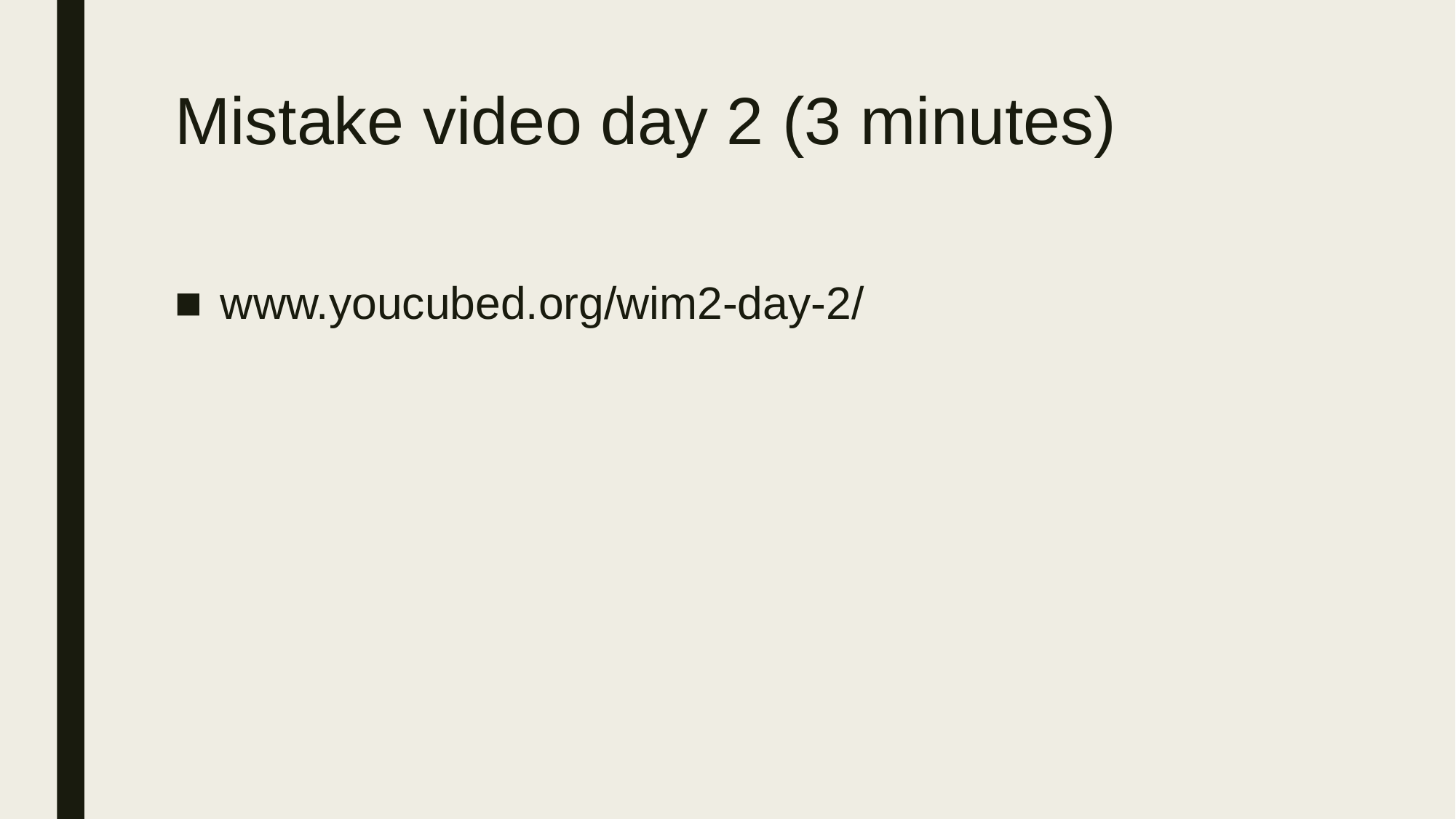

# Mistake video day 2 (3 minutes)
www.youcubed.org/wim2-day-2/